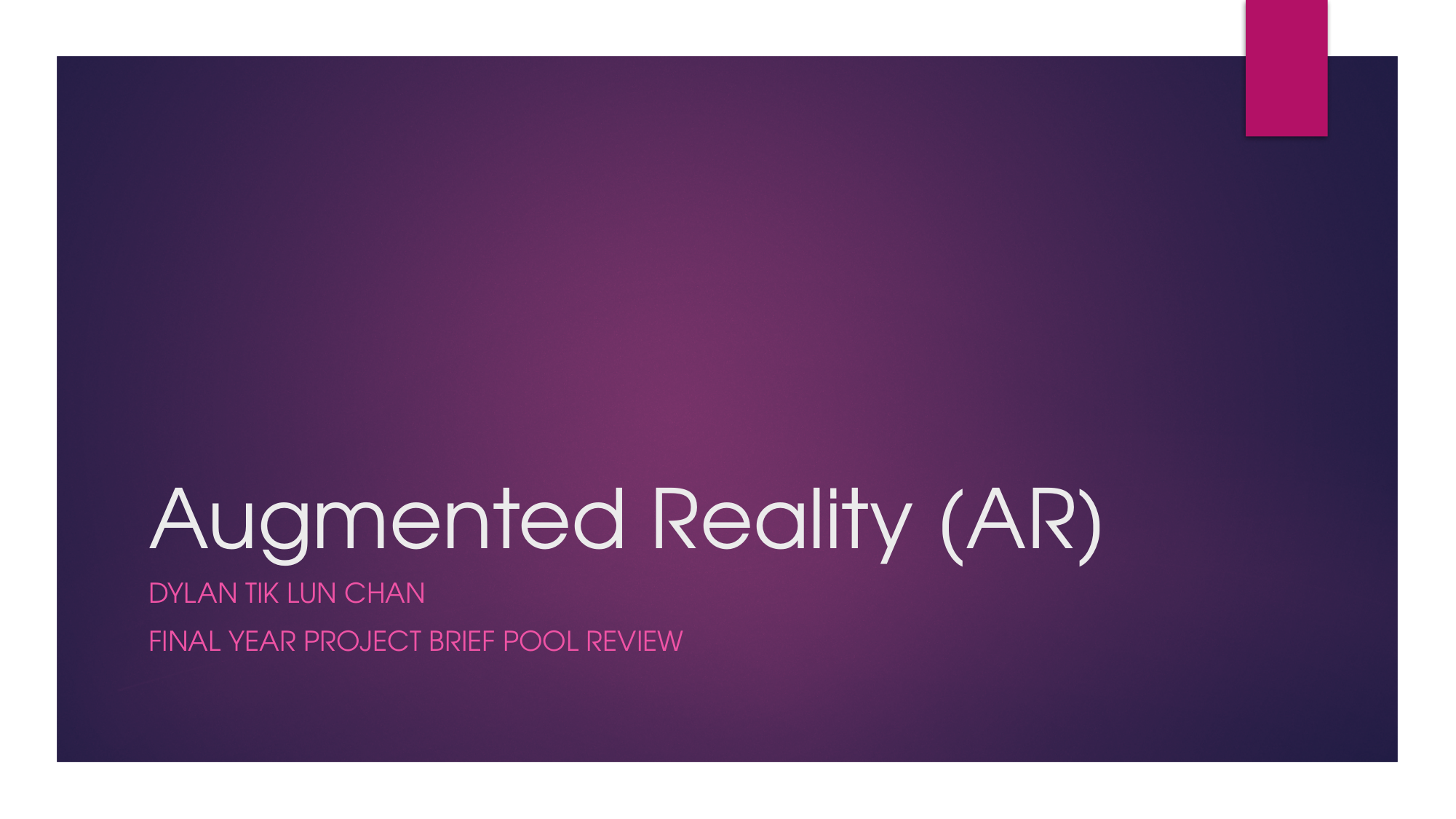

# Augmented Reality (AR)
Dylan Tik Lun Chan
Final Year Project Brief Pool Review